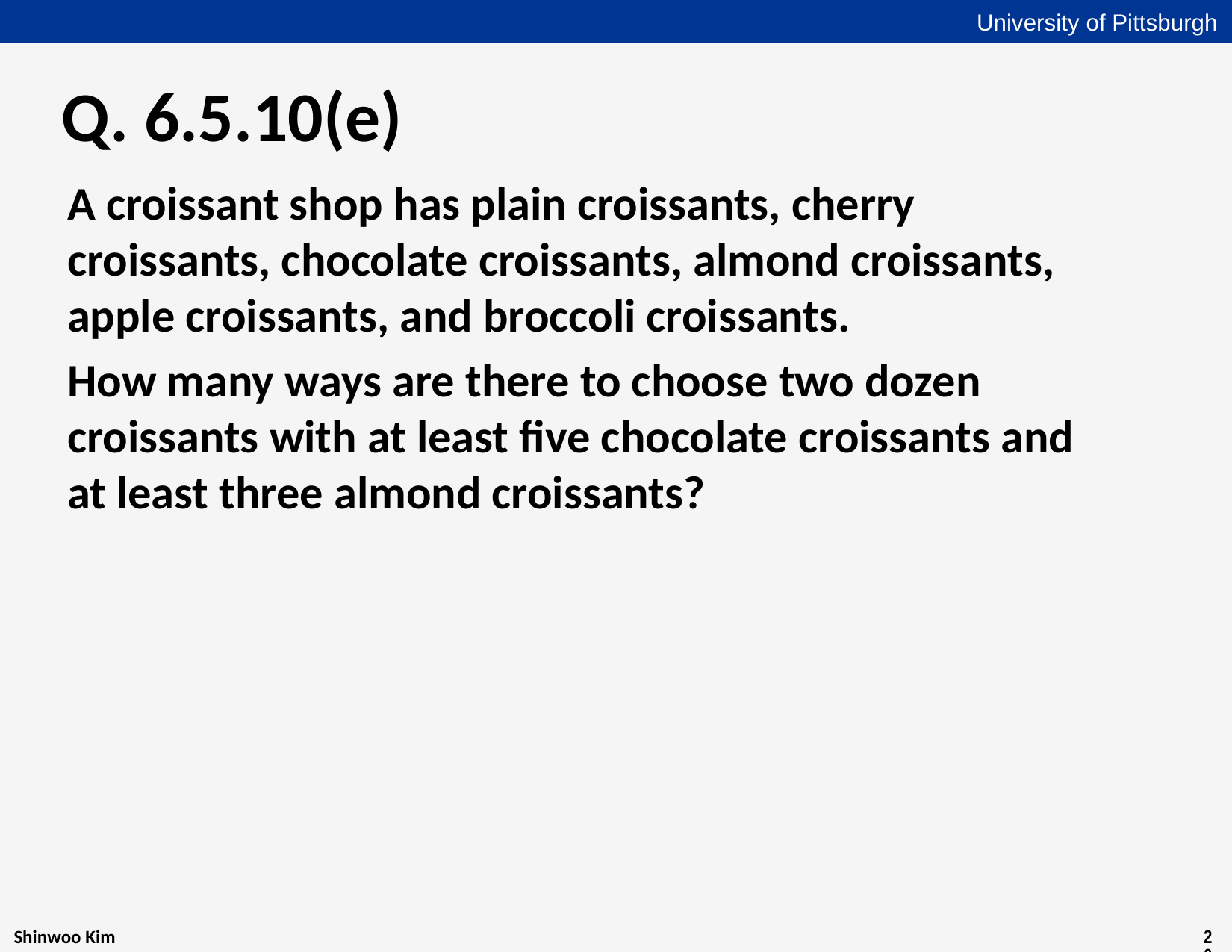

# Q. 6.5.10(e)
A croissant shop has plain croissants, cherry croissants, chocolate croissants, almond croissants, apple croissants, and broccoli croissants.
How many ways are there to choose two dozen croissants with at least five chocolate croissants and at least three almond croissants?